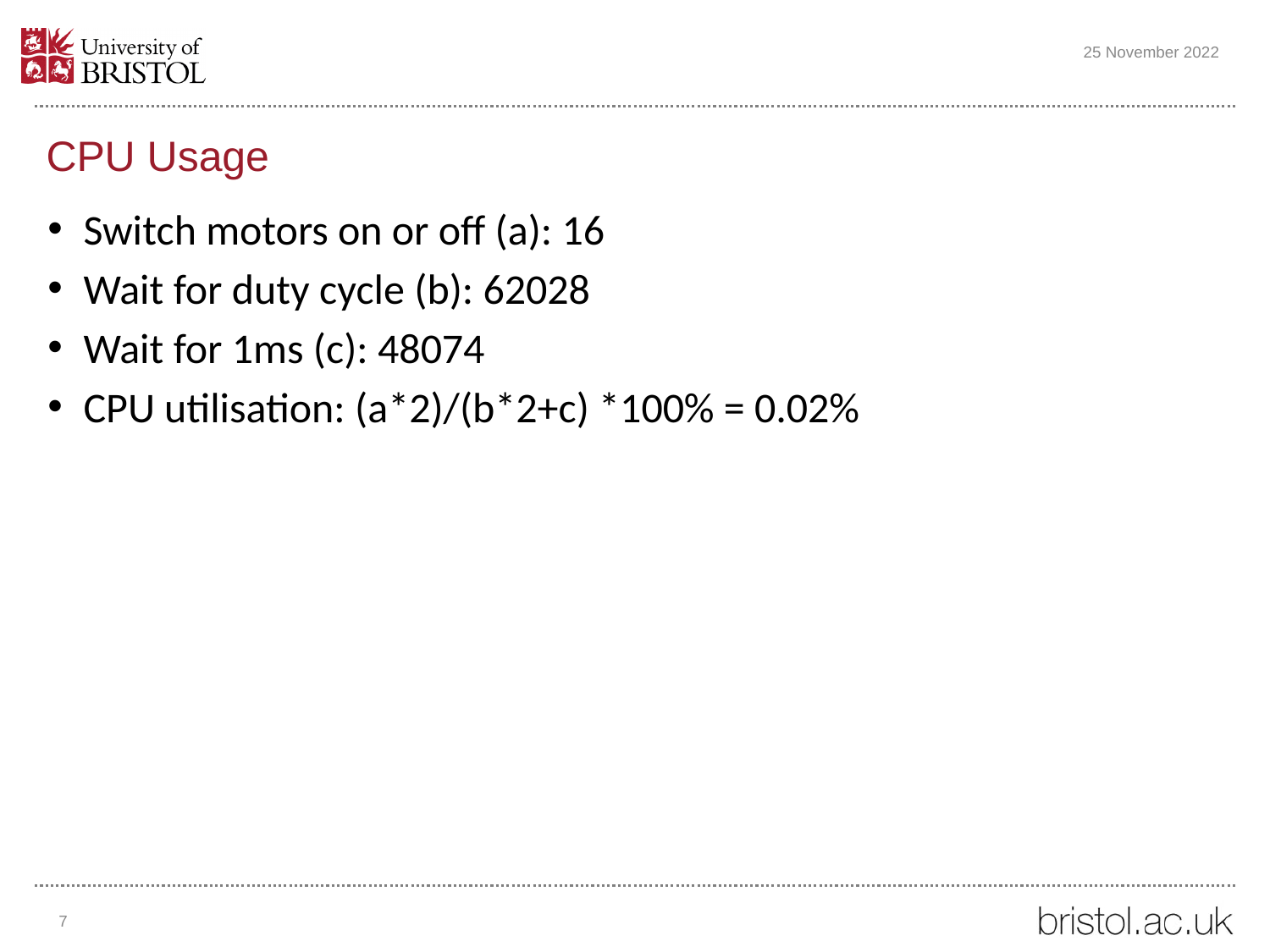

25 November 2022
# CPU Usage
Switch motors on or off (a): 16
Wait for duty cycle (b): 62028
Wait for 1ms (c): 48074
CPU utilisation: (a*2)/(b*2+c) *100% = 0.02%

7